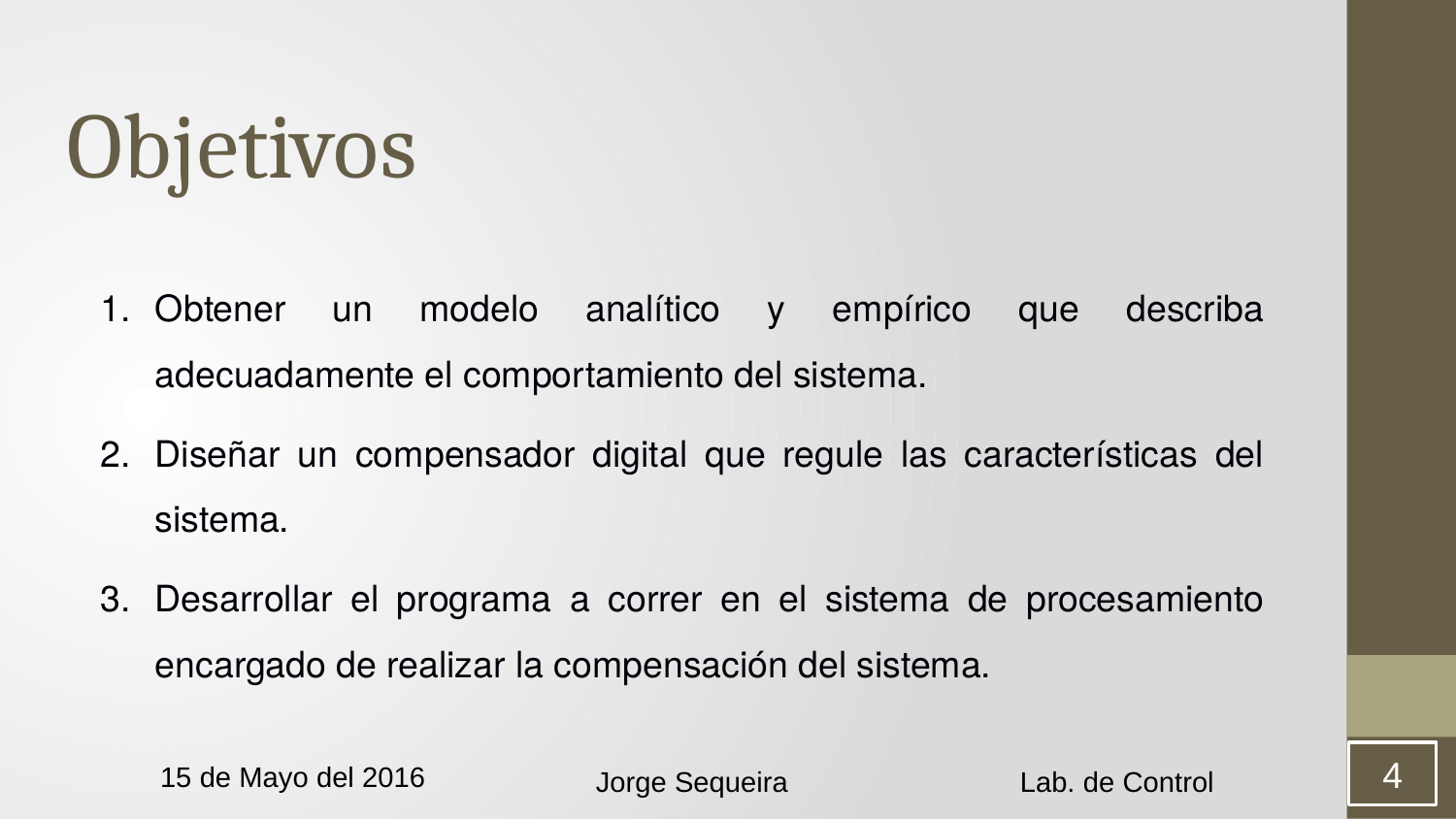

# Objetivos
Obtener un modelo analítico y empírico que describa adecuadamente el comportamiento del sistema.
Diseñar un compensador digital que regule las características del sistema.
Desarrollar el programa a correr en el sistema de procesamiento encargado de realizar la compensación del sistema.
4
15 de Mayo del 2016
Lab. de Control
Jorge Sequeira